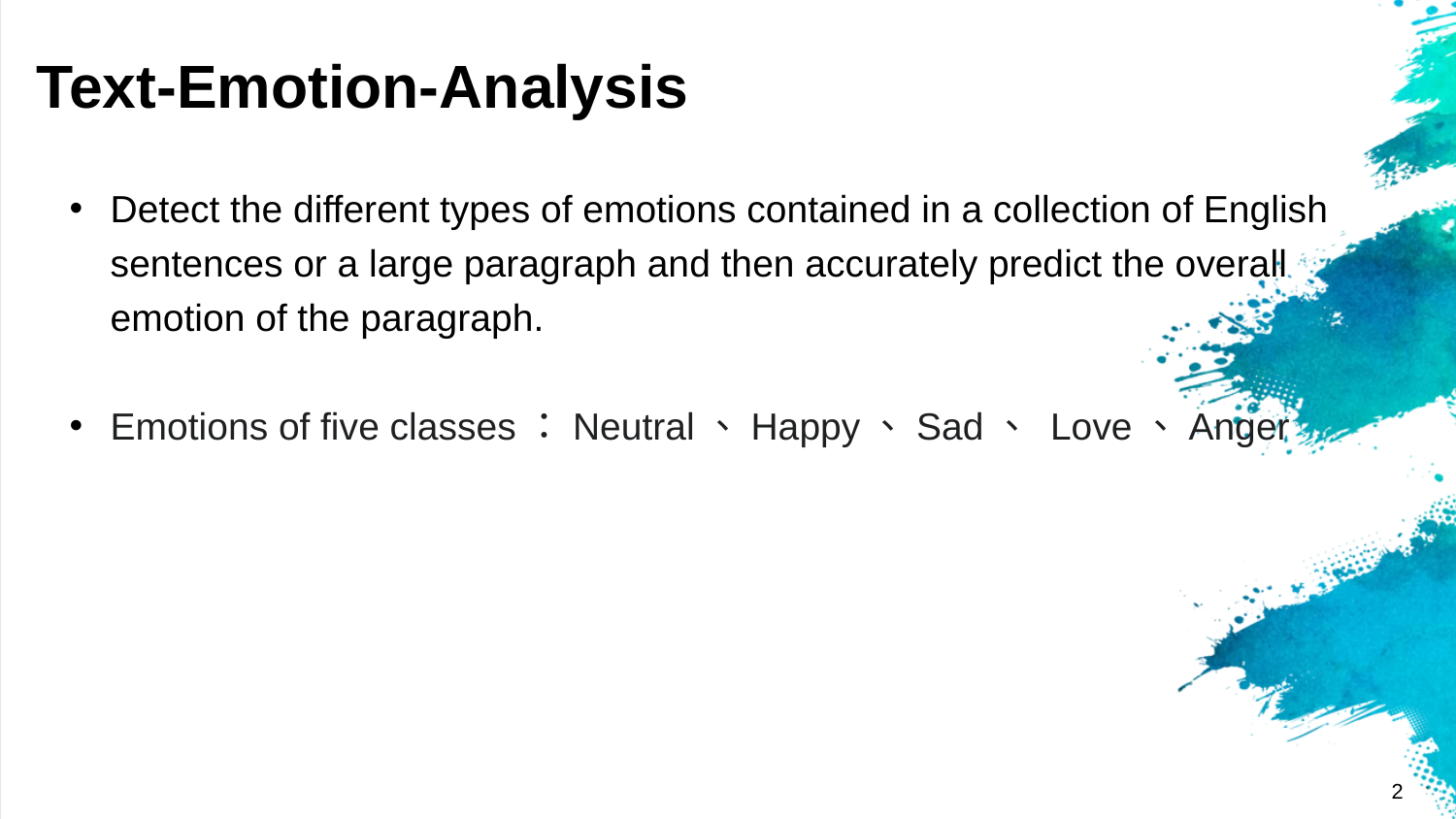

Text-Emotion-Analysis
Detect the different types of emotions contained in a collection of English sentences or a large paragraph and then accurately predict the overall emotion of the paragraph.

Emotions of five classes：Neutral、Happy、Sad、 Love、Anger